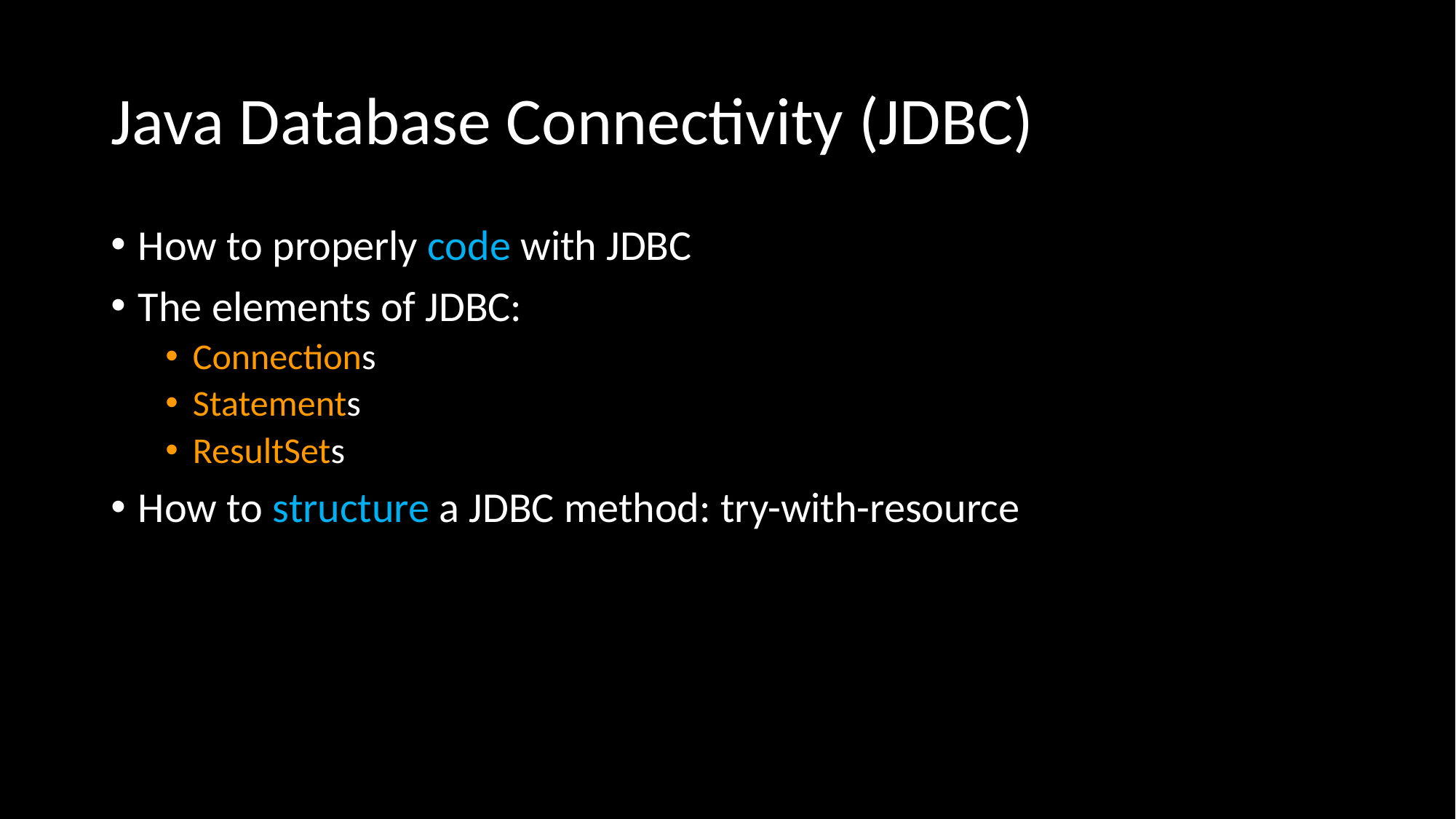

# Java Database Connectivity (JDBC)
How to properly code with JDBC
The elements of JDBC:
Connections
Statements
ResultSets
How to structure a JDBC method: try-with-resource